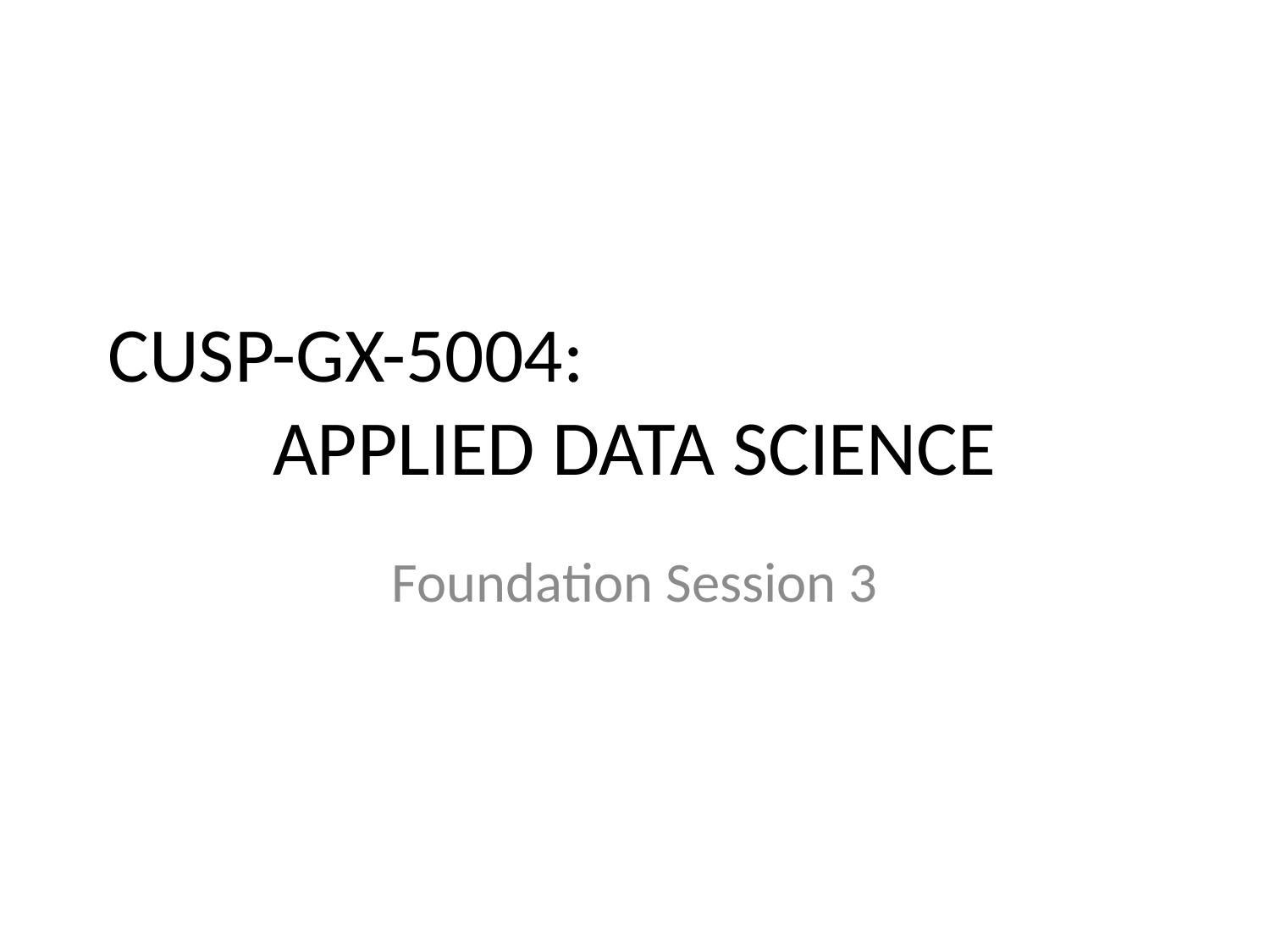

CUSP-GX-5004:
APPLIED DATA SCIENCE
Foundation Session 3